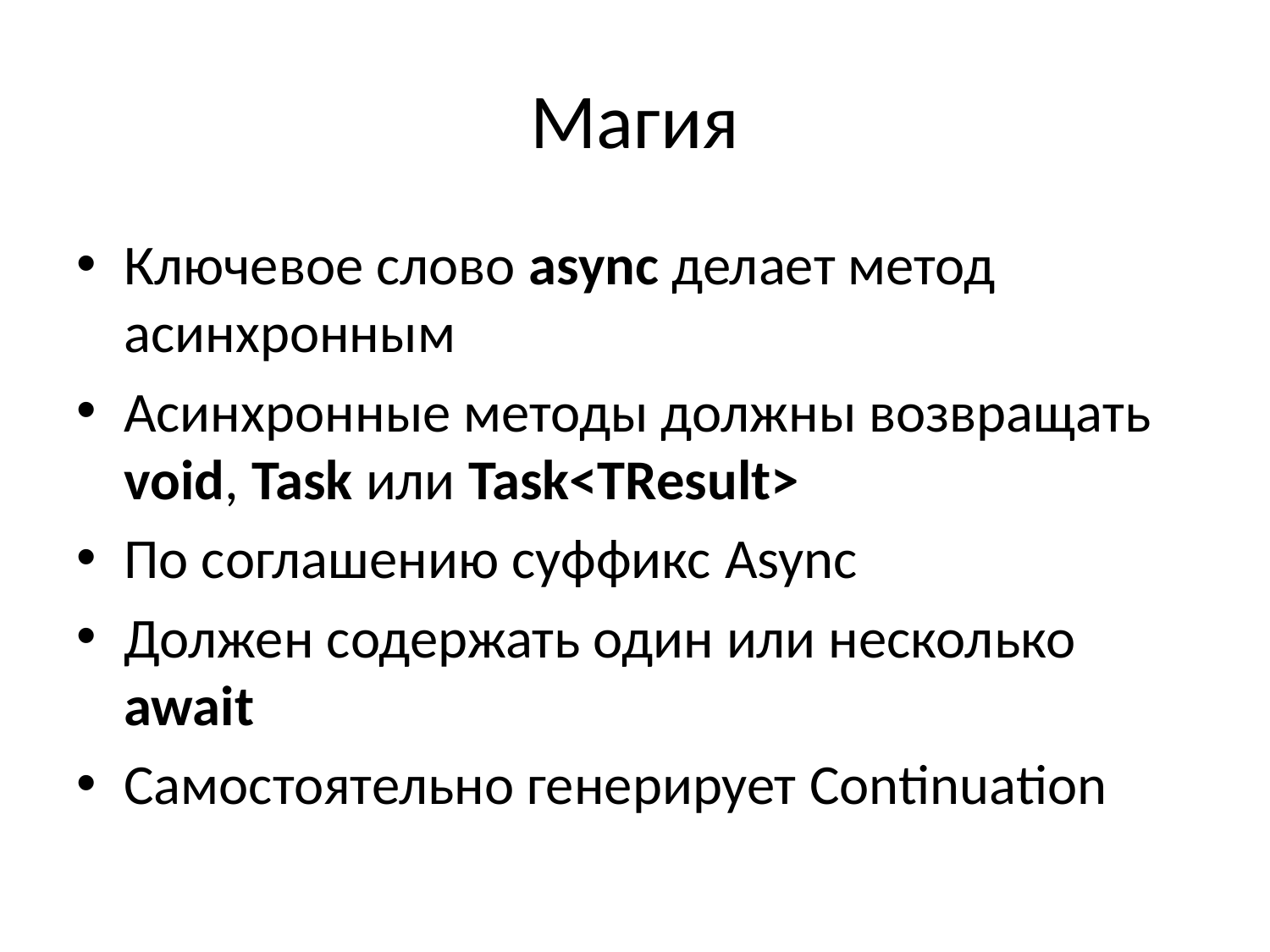

# Магия
Ключевое слово async делает метод асинхронным
Асинхронные методы должны возвращать void, Task или Task<TResult>
По соглашению суффикс Async
Должен содержать один или несколько await
Самостоятельно генерирует Continuation